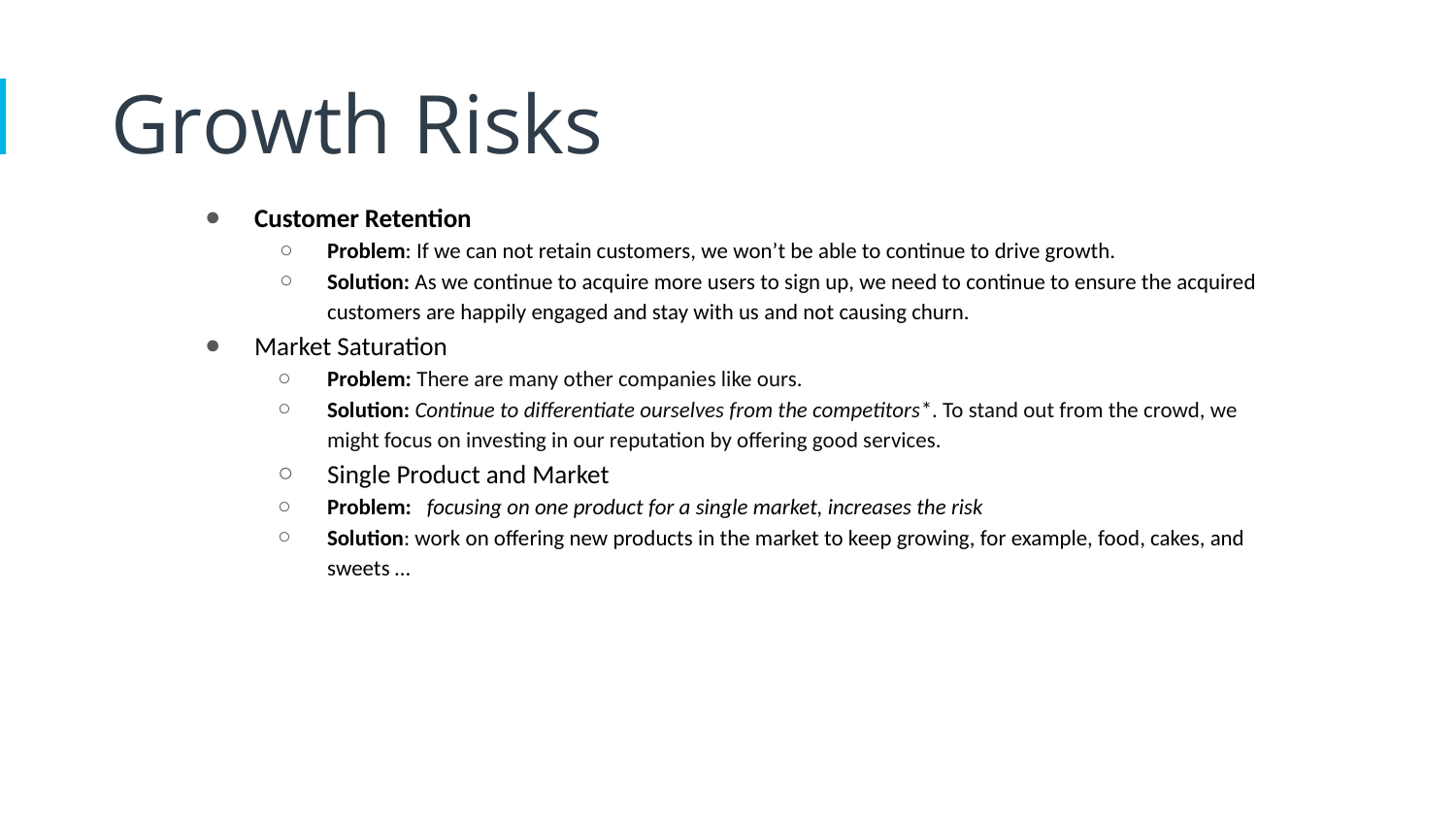

Growth Risks
Customer Retention
Problem: If we can not retain customers, we won’t be able to continue to drive growth.
Solution: As we continue to acquire more users to sign up, we need to continue to ensure the acquired customers are happily engaged and stay with us and not causing churn.
Market Saturation
Problem: There are many other companies like ours.
Solution: Continue to differentiate ourselves from the competitors*. To stand out from the crowd, we might focus on investing in our reputation by offering good services.
Single Product and Market
Problem:   focusing on one product for a single market, increases the risk
Solution: work on offering new products in the market to keep growing, for example, food, cakes, and sweets …